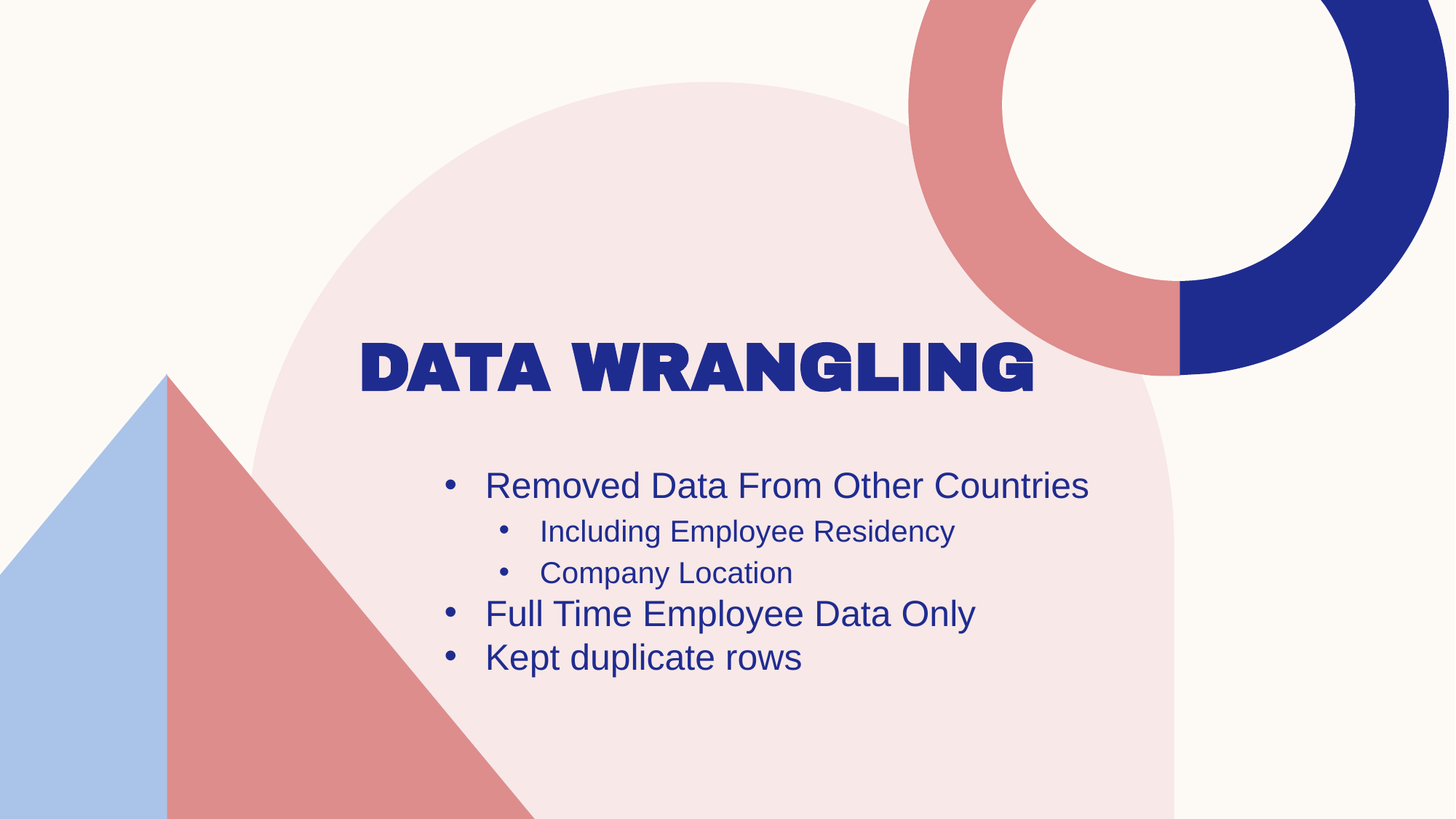

# DATA wrangling
Removed Data From Other Countries
Including Employee Residency
Company Location
Full Time Employee Data Only
Kept duplicate rows